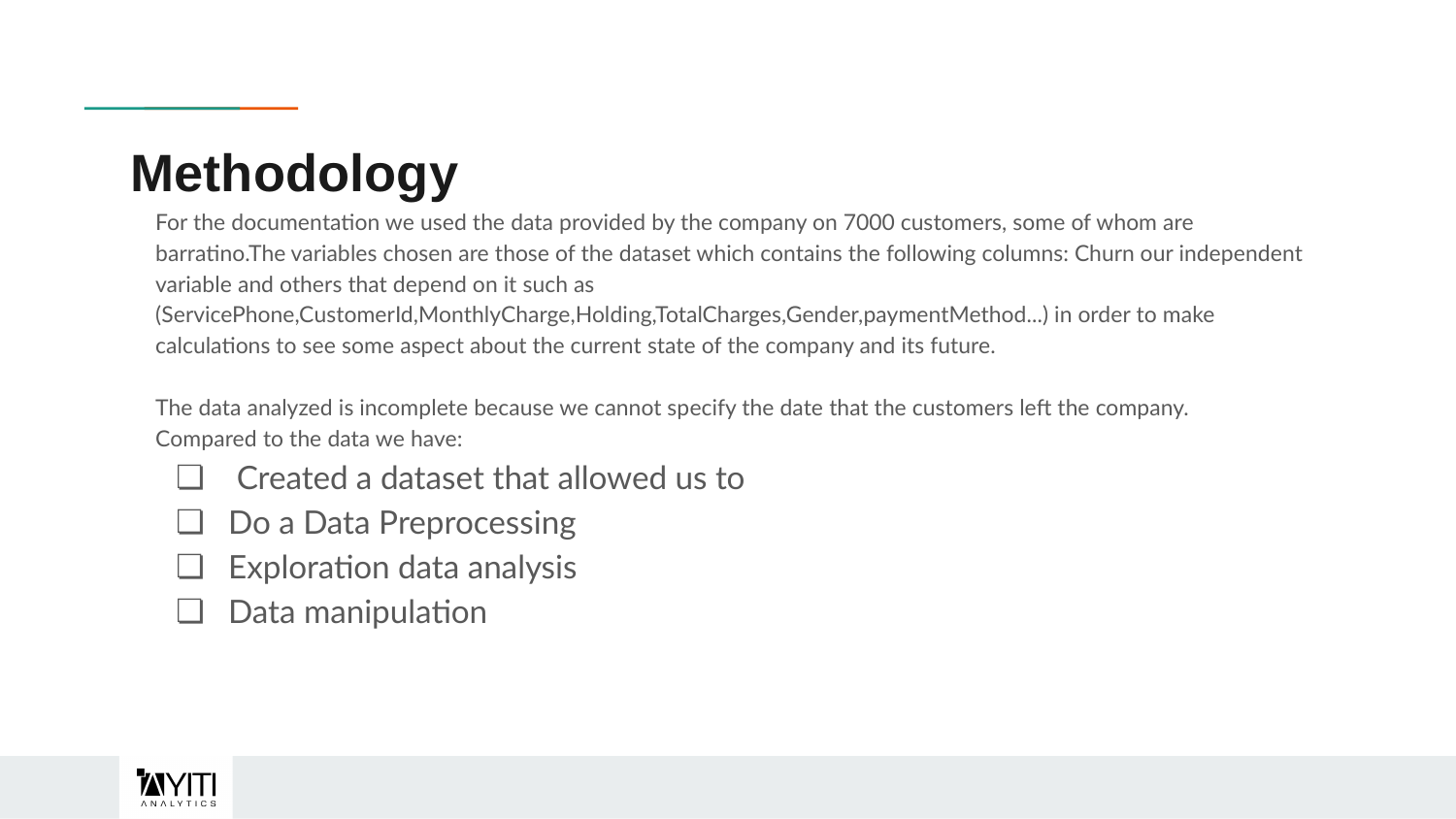

# Methodology
For the documentation we used the data provided by the company on 7000 customers, some of whom are barratino.The variables chosen are those of the dataset which contains the following columns: Churn our independent variable and others that depend on it such as (ServicePhone,CustomerId,MonthlyCharge,Holding,TotalCharges,Gender,paymentMethod...) in order to make calculations to see some aspect about the current state of the company and its future.
The data analyzed is incomplete because we cannot specify the date that the customers left the company.
Compared to the data we have:
 Created a dataset that allowed us to
Do a Data Preprocessing
Exploration data analysis
Data manipulation